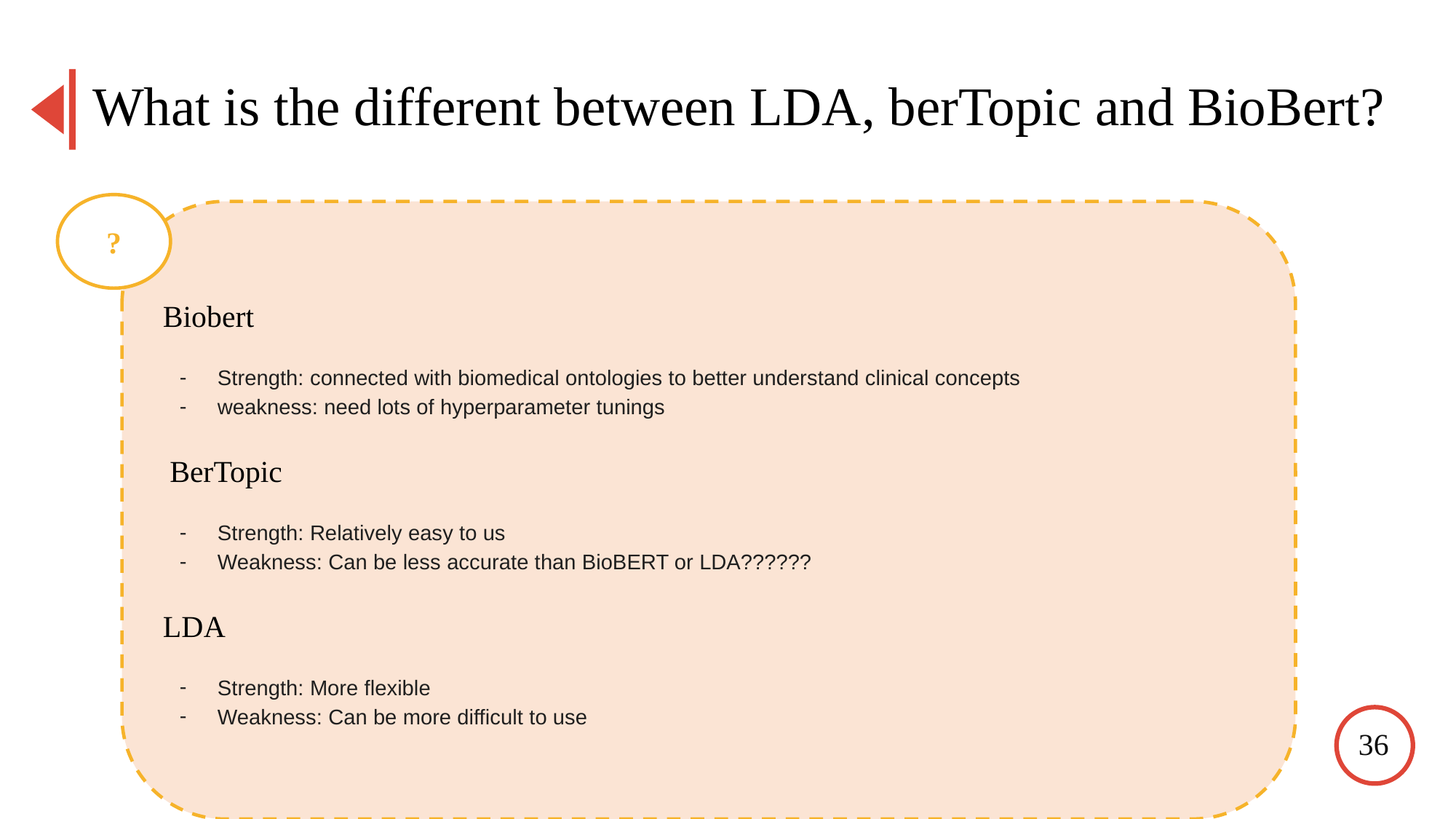

What is the different between LDA, berTopic and BioBert?

?

Biobert
Strength: connected with biomedical ontologies to better understand clinical concepts
weakness: need lots of hyperparameter tunings
BerTopic
Strength: Relatively easy to us
Weakness: Can be less accurate than BioBERT or LDA??????
LDA
Strength: More flexible
Weakness: Can be more difficult to use

36